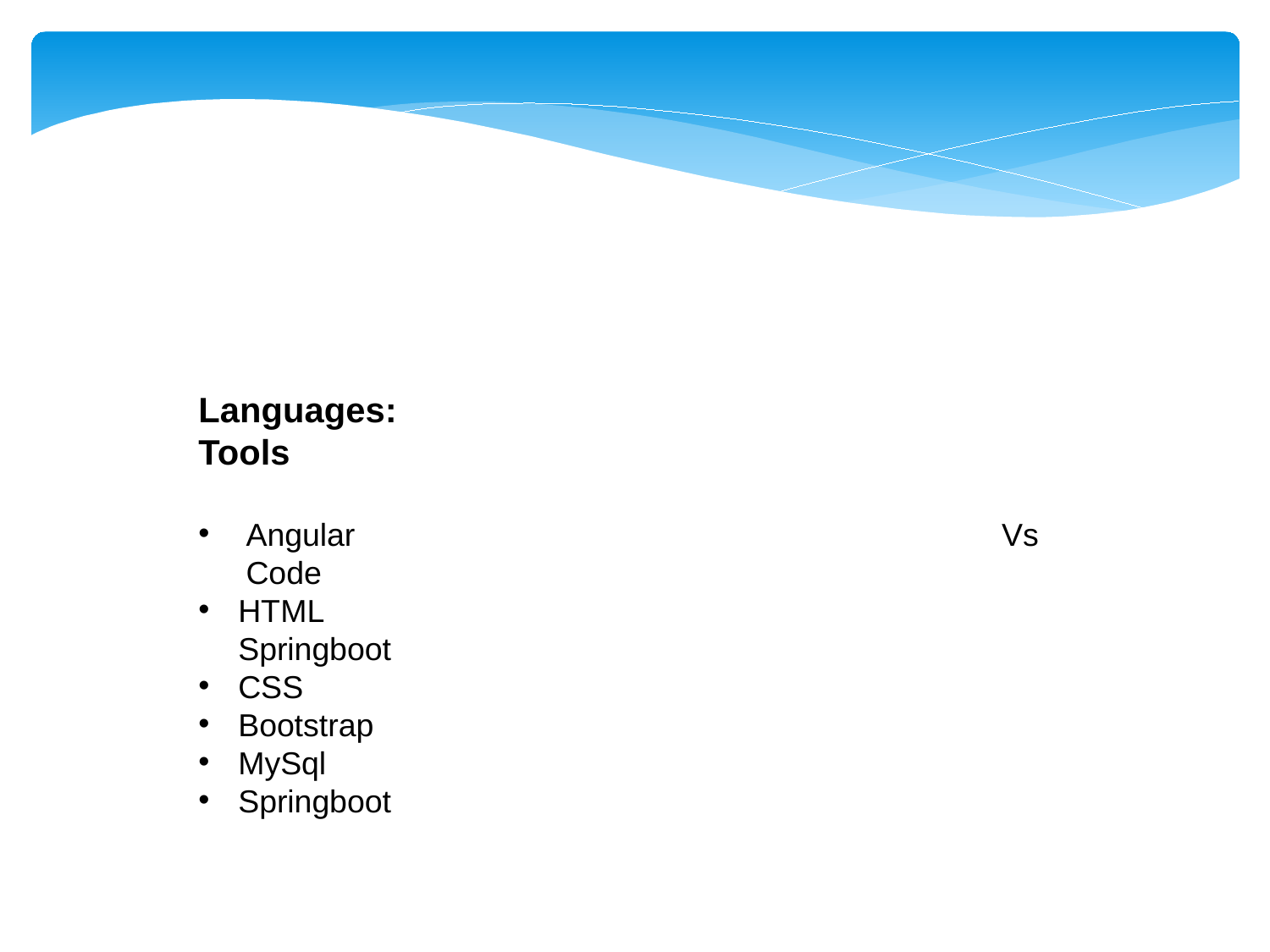

Languages:                                                                 Tools

Angular                                                                         Vs Code
HTML                                                                              Springboot
CSS
Bootstrap
MySql
Springboot